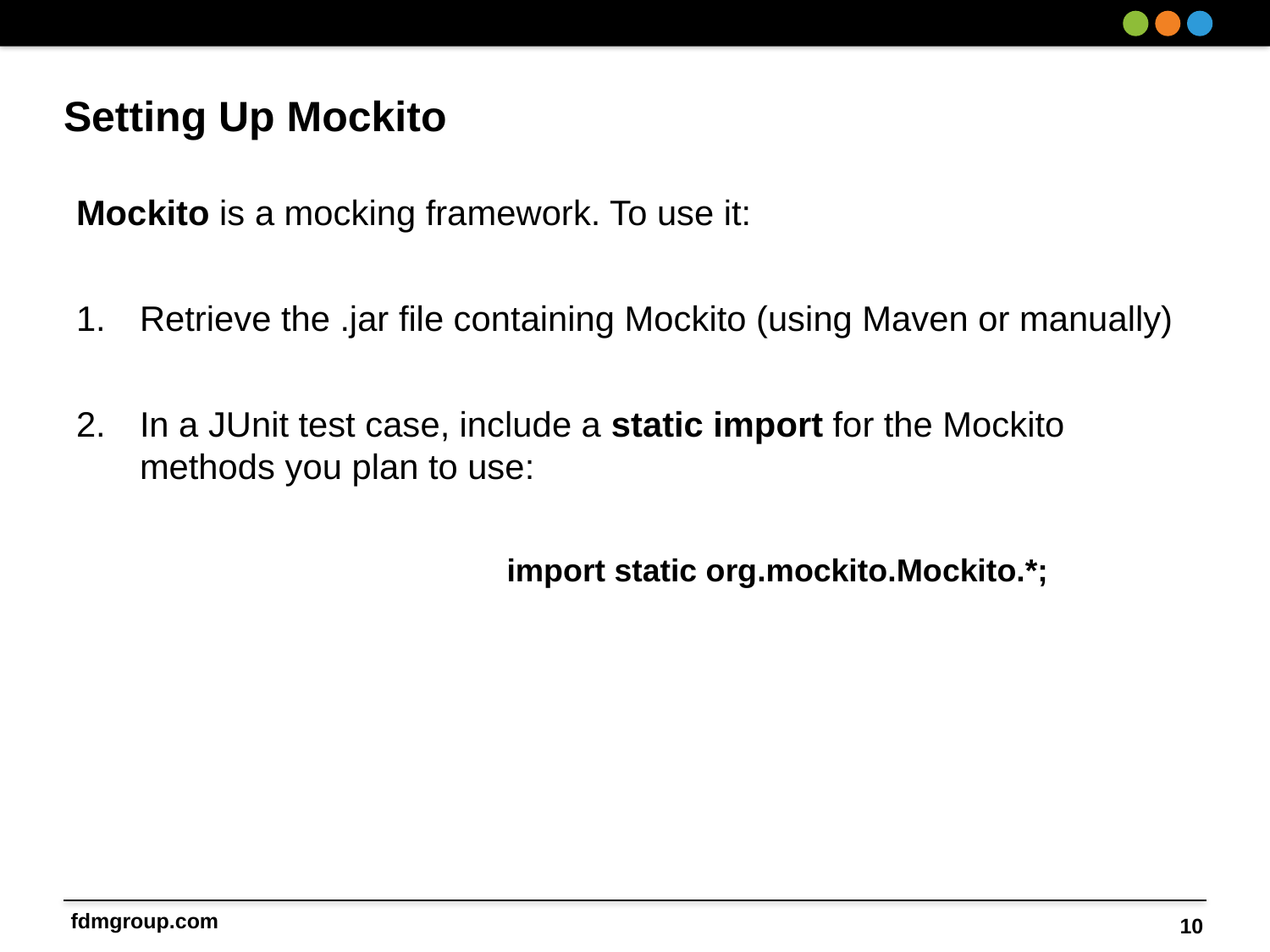

# Setting Up Mockito
Mockito is a mocking framework. To use it:
Retrieve the .jar file containing Mockito (using Maven or manually)
In a JUnit test case, include a static import for the Mockito methods you plan to use:
			import static org.mockito.Mockito.*;

10